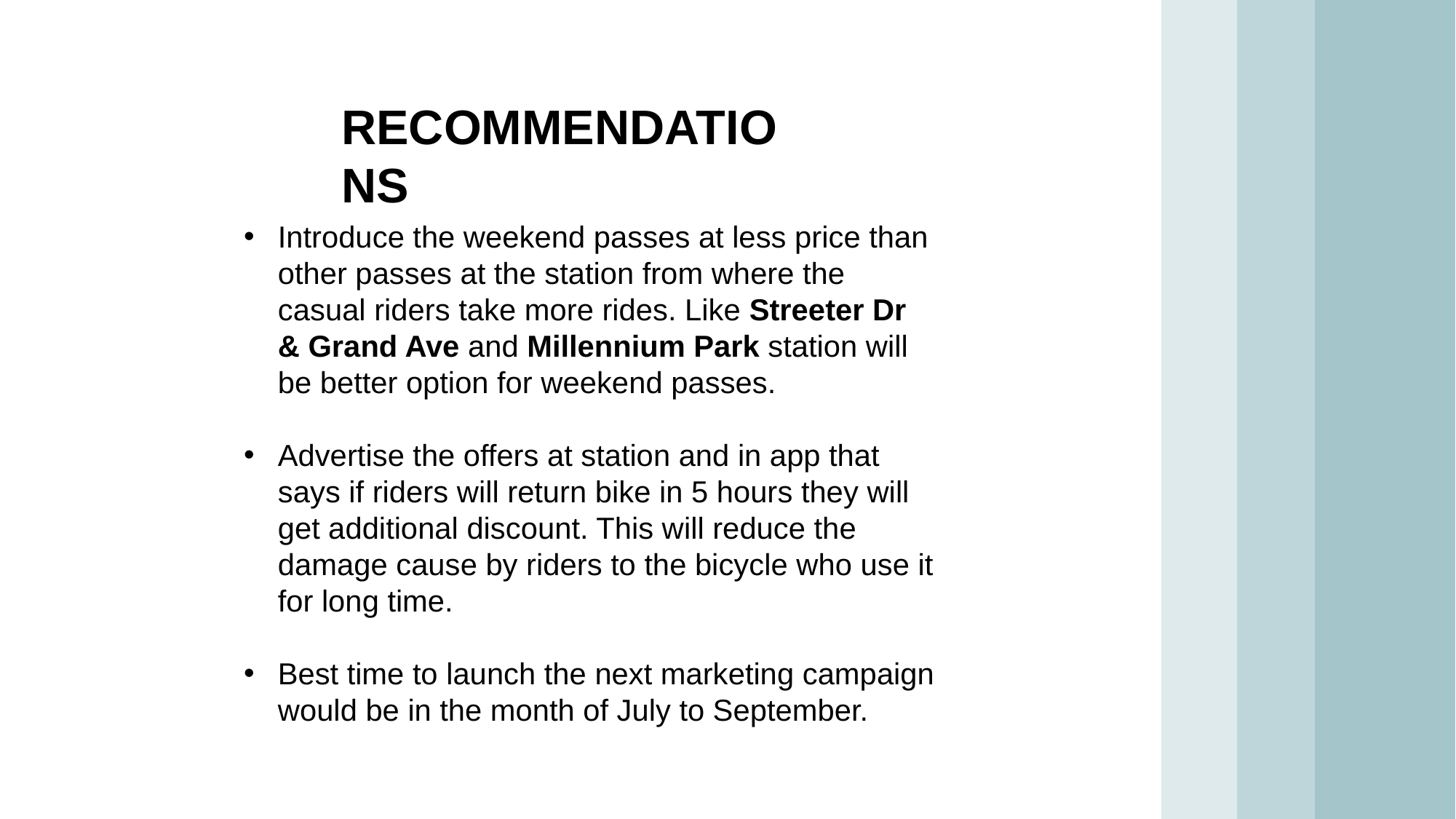

RECOMMENDATIONS
Introduce the weekend passes at less price than other passes at the station from where the casual riders take more rides. Like Streeter Dr & Grand Ave and Millennium Park station will be better option for weekend passes.

Advertise the offers at station and in app that says if riders will return bike in 5 hours they will get additional discount. This will reduce the damage cause by riders to the bicycle who use it for long time.

Best time to launch the next marketing campaign would be in the month of July to September.

21